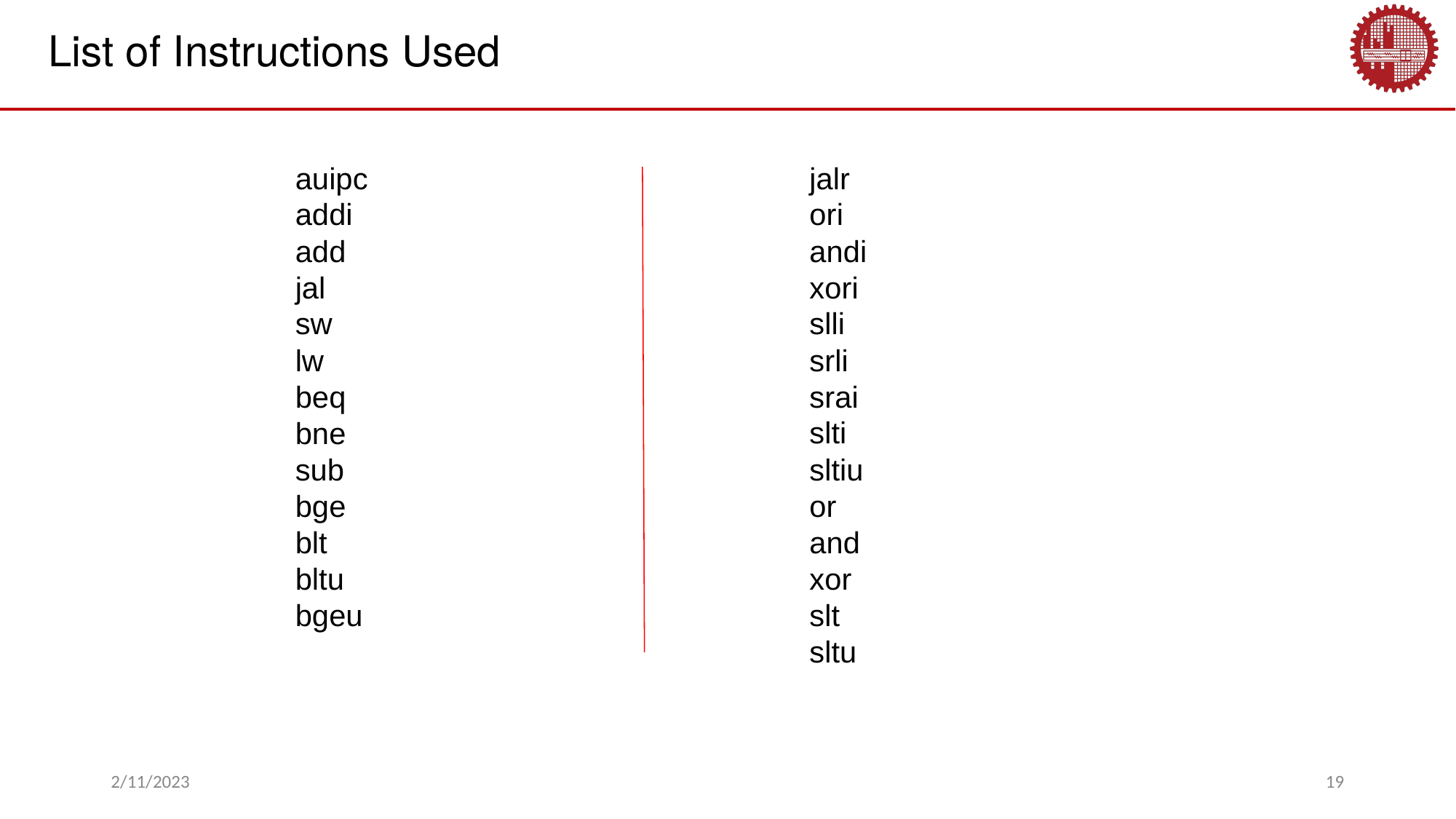

List of Instructions Used
auipc
addi
add
jal
sw
lw
beq
bne
sub
bge
blt
bltu
bgeu
jalr
ori
andi
xori
slli
srli
srai
slti
sltiu
or
and
xor
slt
sltu
2/11/2023

19